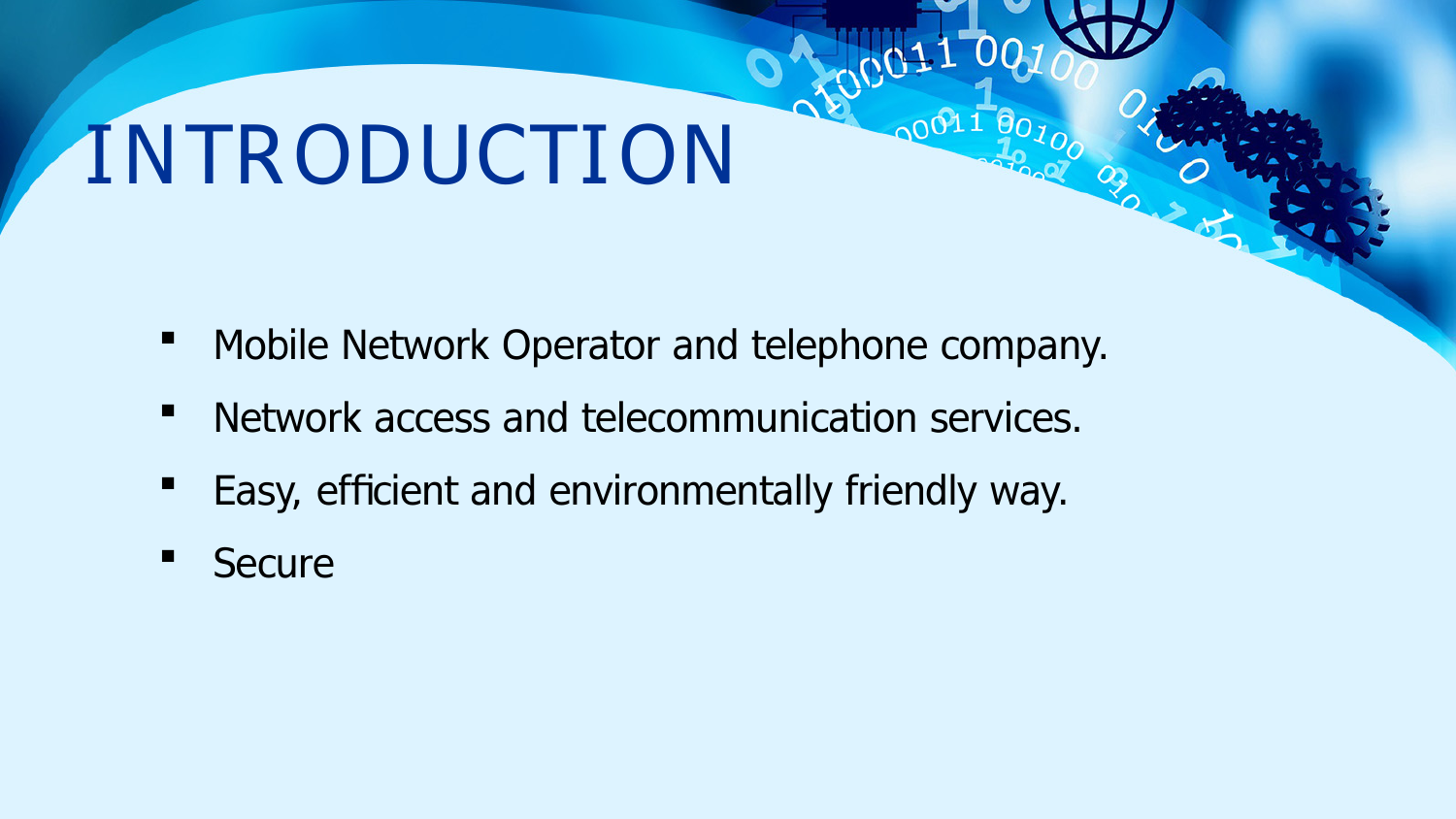

# INTRODUCTION
Mobile Network Operator and telephone company.
Network access and telecommunication services.
Easy, efficient and environmentally friendly way.
Secure